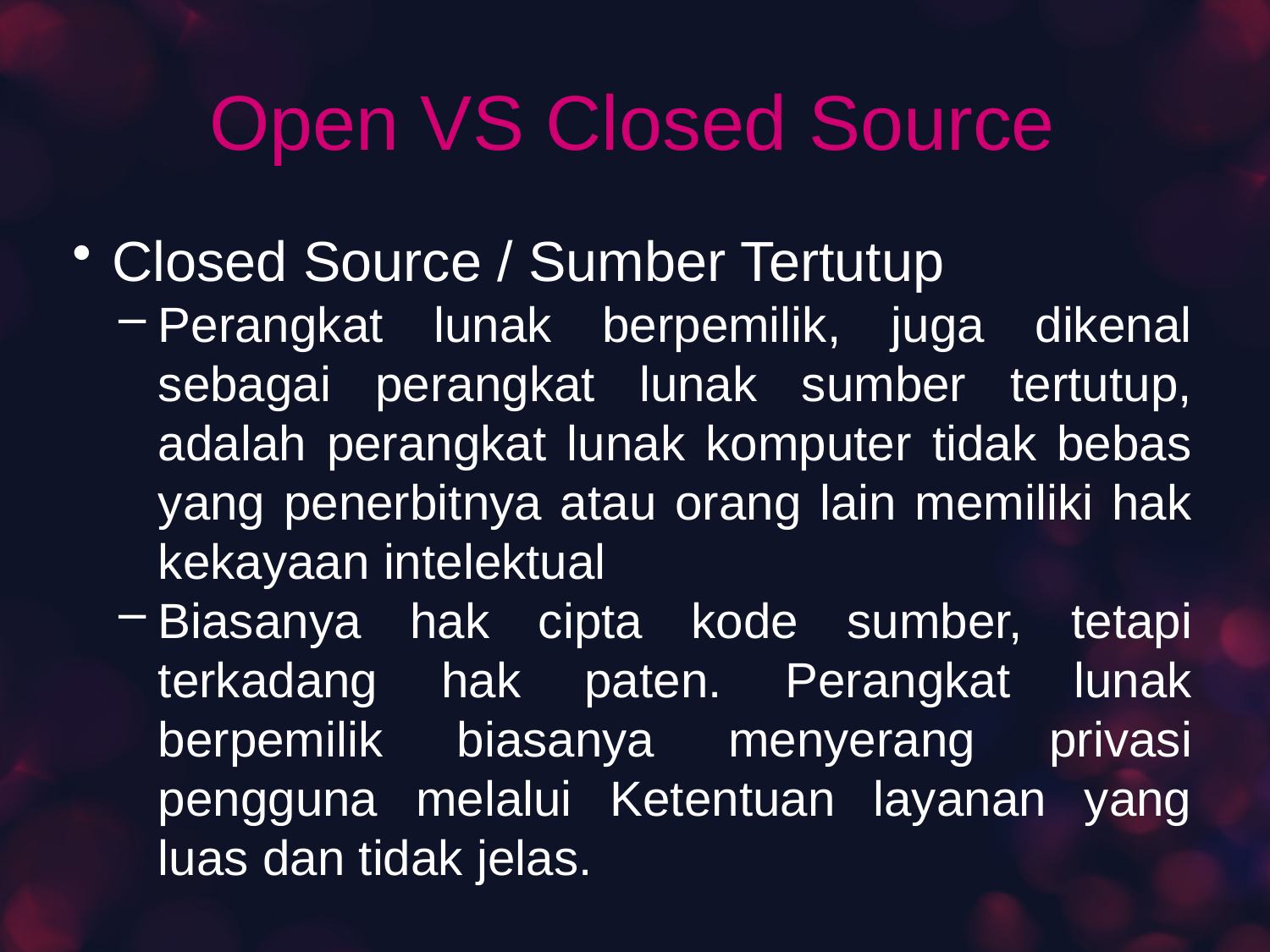

# Open VS Closed Source
Closed Source / Sumber Tertutup
Perangkat lunak berpemilik, juga dikenal sebagai perangkat lunak sumber tertutup, adalah perangkat lunak komputer tidak bebas yang penerbitnya atau orang lain memiliki hak kekayaan intelektual
Biasanya hak cipta kode sumber, tetapi terkadang hak paten. Perangkat lunak berpemilik biasanya menyerang privasi pengguna melalui Ketentuan layanan yang luas dan tidak jelas.